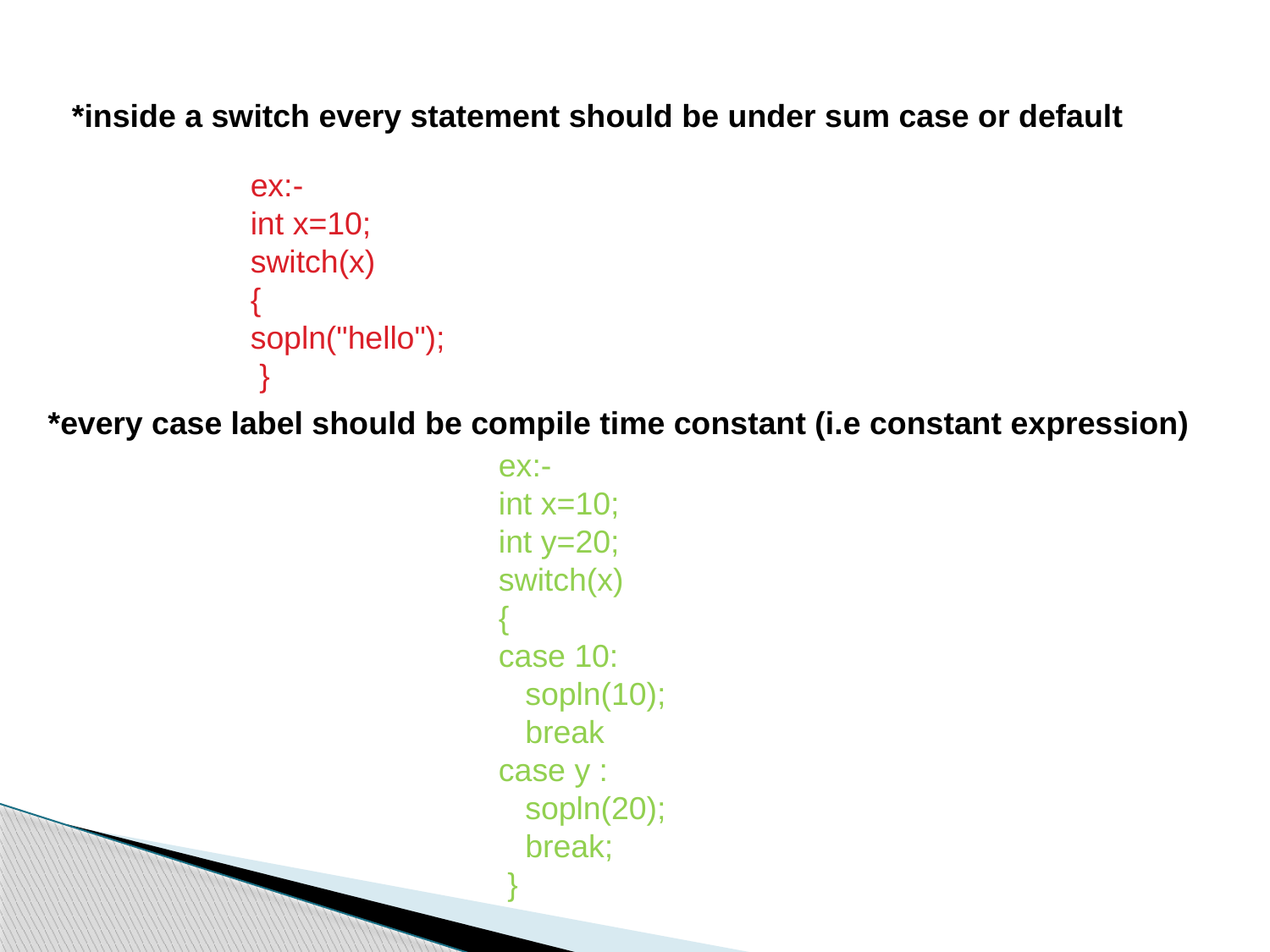

*inside a switch every statement should be under sum case or default
ex:-
int x=10;
switch(x)
{
sopln("hello");
 }
    *every case label should be compile time constant (i.e constant expression)
ex:-
int x=10;
int y=20;
switch(x)
{
case 10:
   sopln(10);
   break
case y :
   sopln(20);
   break;
 }